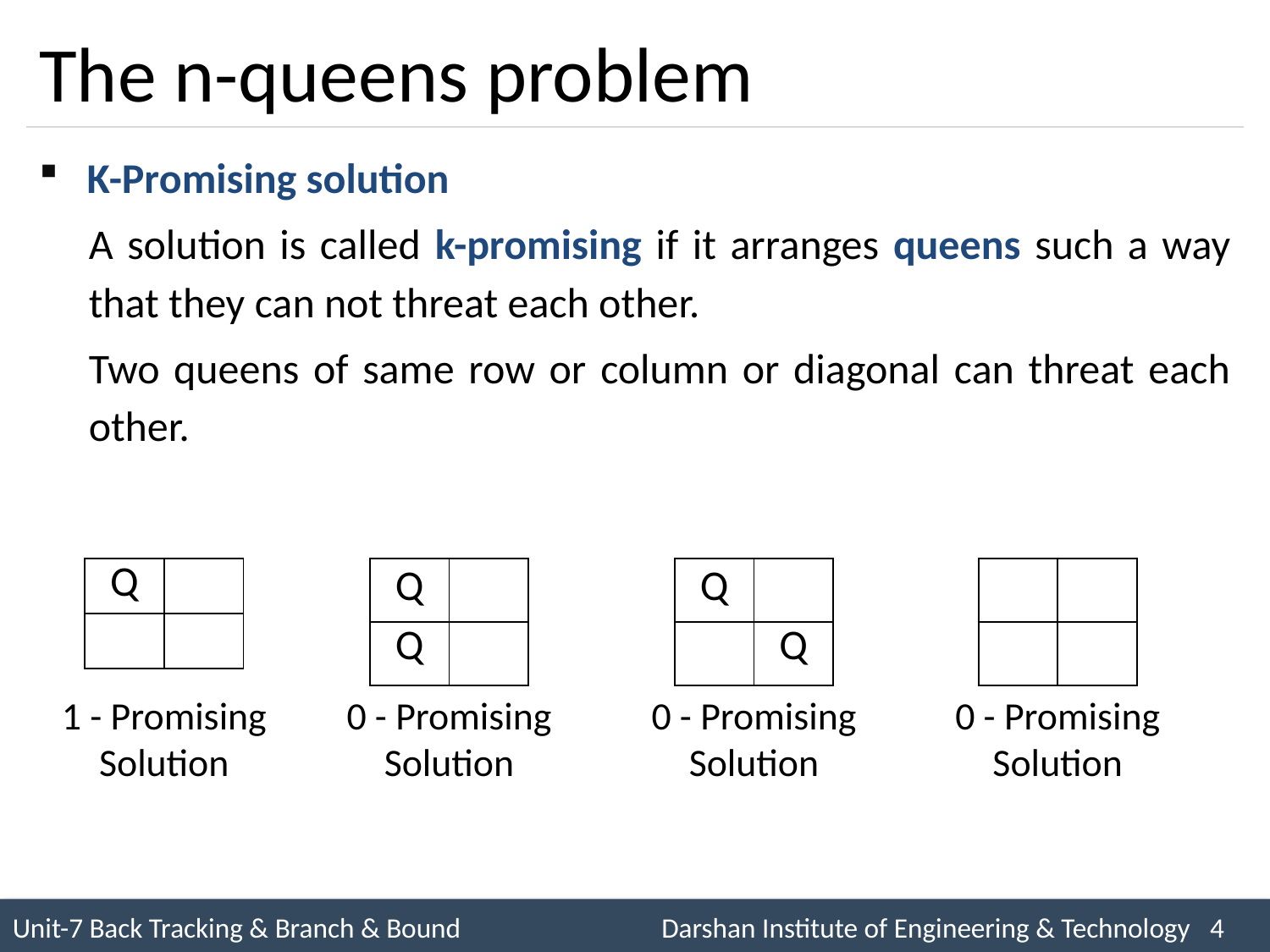

# The n-queens problem
K-Promising solution
A solution is called k-promising if it arranges queens such a way that they can not threat each other.
Two queens of same row or column or diagonal can threat each other.
| Q |  |
| --- | --- |
|  |  |
| Q |  |
| --- | --- |
| Q |  |
| Q |  |
| --- | --- |
|  | Q |
|  |  |
| --- | --- |
|  |  |
1 - Promising Solution
0 - Promising Solution
0 - Promising Solution
0 - Promising Solution